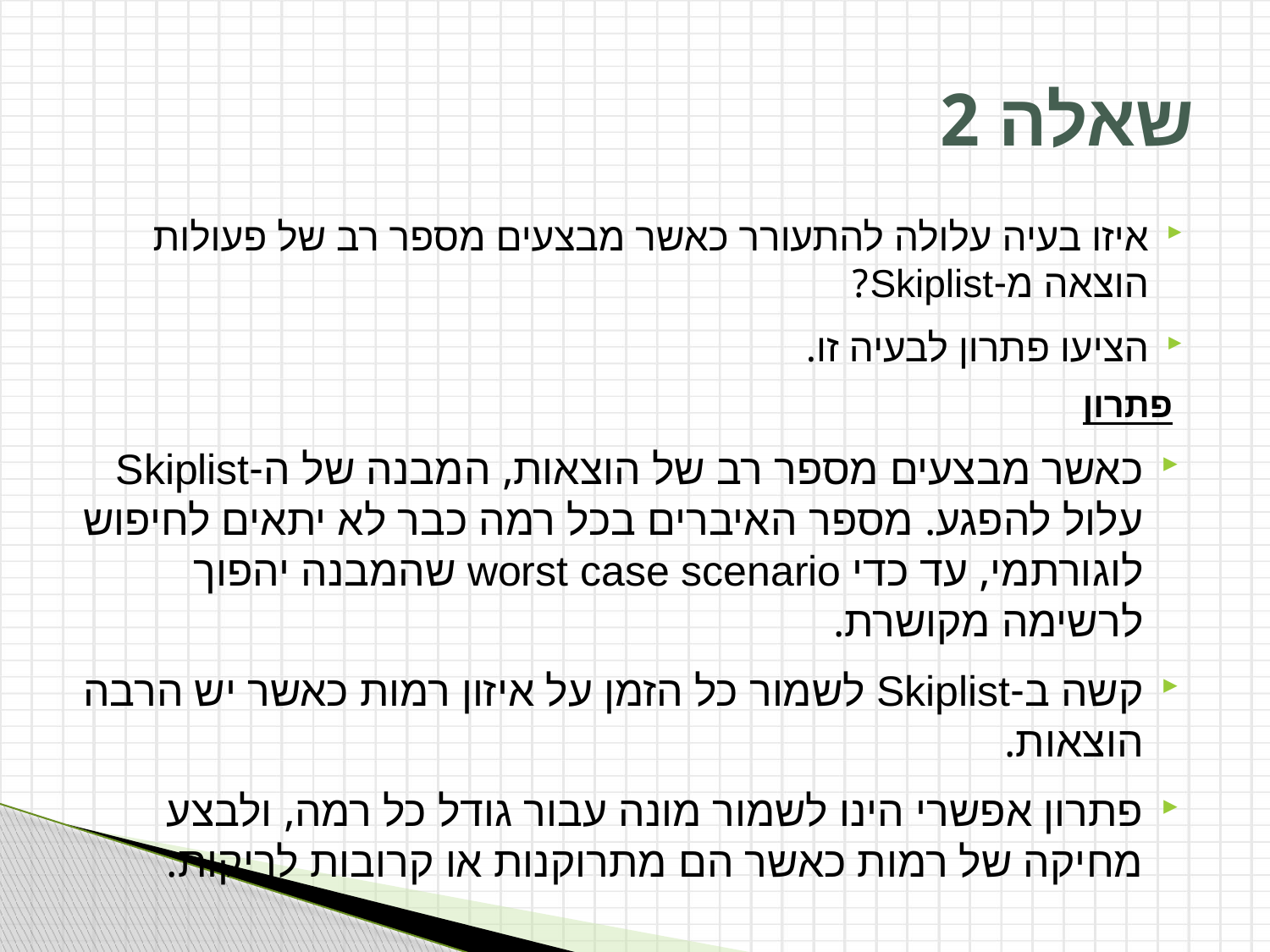

# שאלה 2
איזו בעיה עלולה להתעורר כאשר מבצעים מספר רב של פעולות הוצאה מ-Skiplist?
הציעו פתרון לבעיה זו.
פתרון
כאשר מבצעים מספר רב של הוצאות, המבנה של ה-Skiplist עלול להפגע. מספר האיברים בכל רמה כבר לא יתאים לחיפוש לוגורתמי, עד כדי worst case scenario שהמבנה יהפוך לרשימה מקושרת.
קשה ב-Skiplist לשמור כל הזמן על איזון רמות כאשר יש הרבה הוצאות.
פתרון אפשרי הינו לשמור מונה עבור גודל כל רמה, ולבצע מחיקה של רמות כאשר הם מתרוקנות או קרובות לריקות.